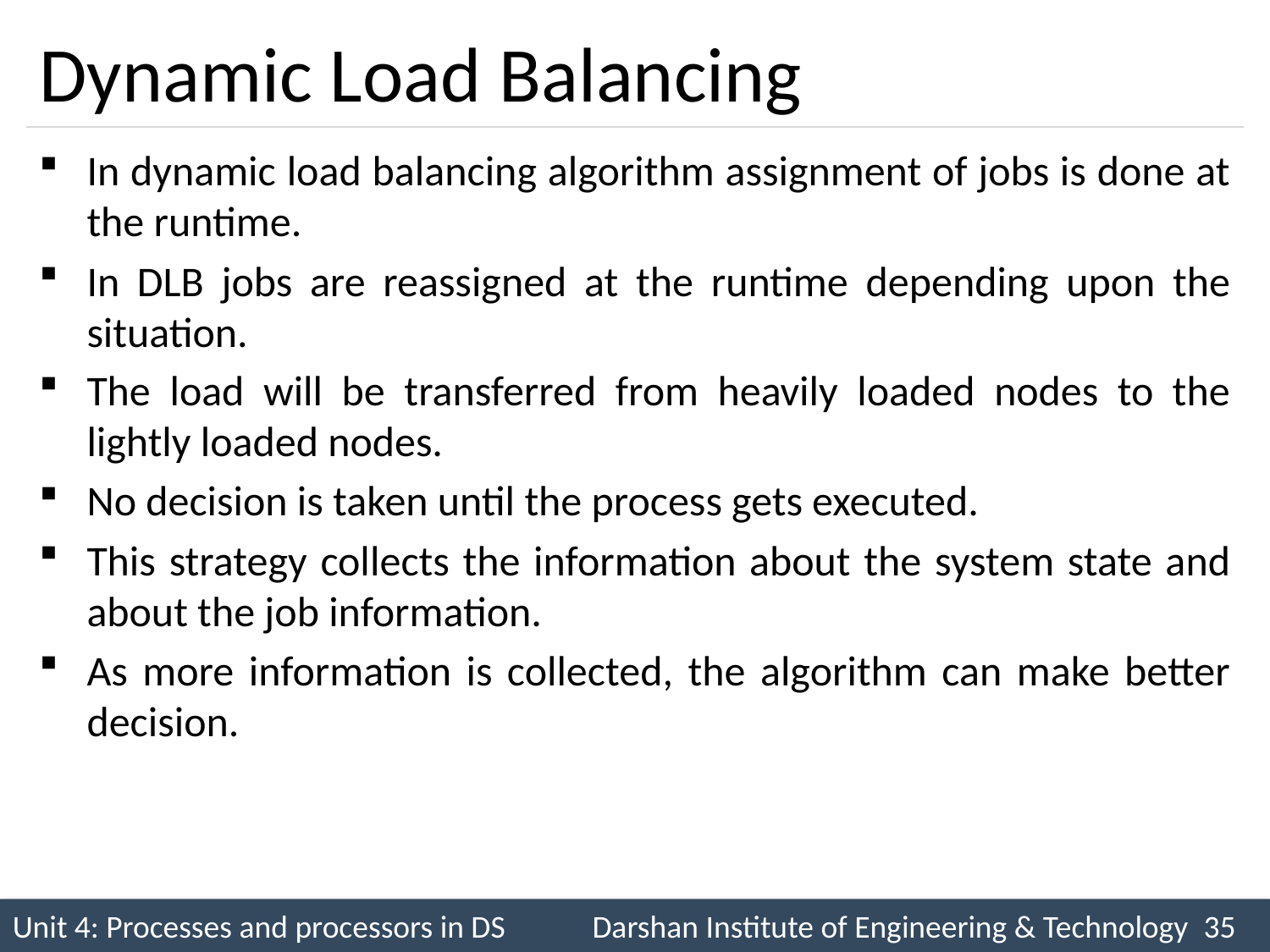

# Dynamic Load Balancing
In dynamic load balancing algorithm assignment of jobs is done at the runtime.
In DLB jobs are reassigned at the runtime depending upon the situation.
The load will be transferred from heavily loaded nodes to the lightly loaded nodes.
No decision is taken until the process gets executed.
This strategy collects the information about the system state and about the job information.
As more information is collected, the algorithm can make better decision.